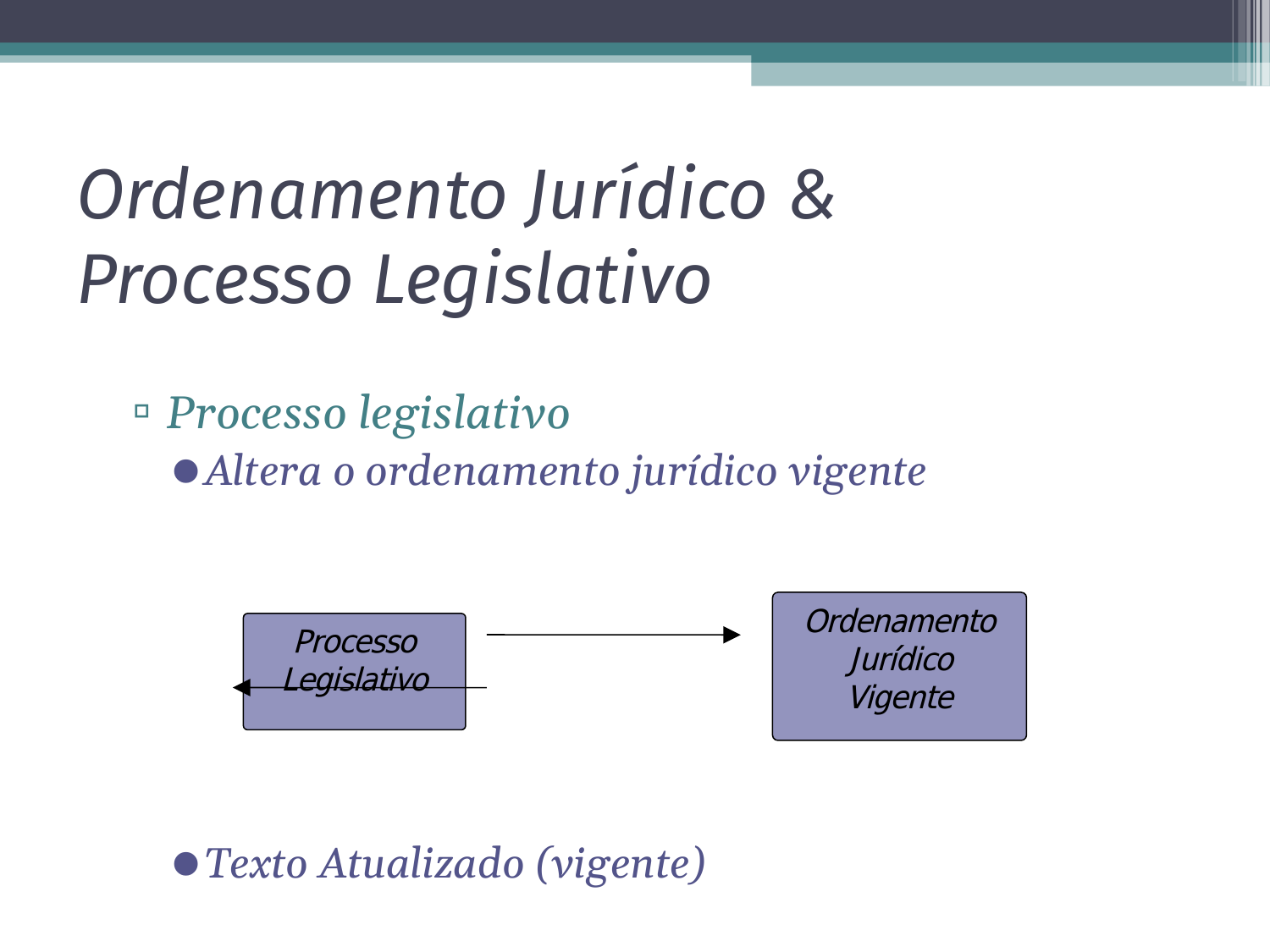

Ordenamento Jurídico &
Processo Legislativo

Processo legislativo
Altera o ordenamento jurídico vigente

Texto Atualizado (vigente)

Ordenamento
Jurídico
Vigente
Processo
Legislativo